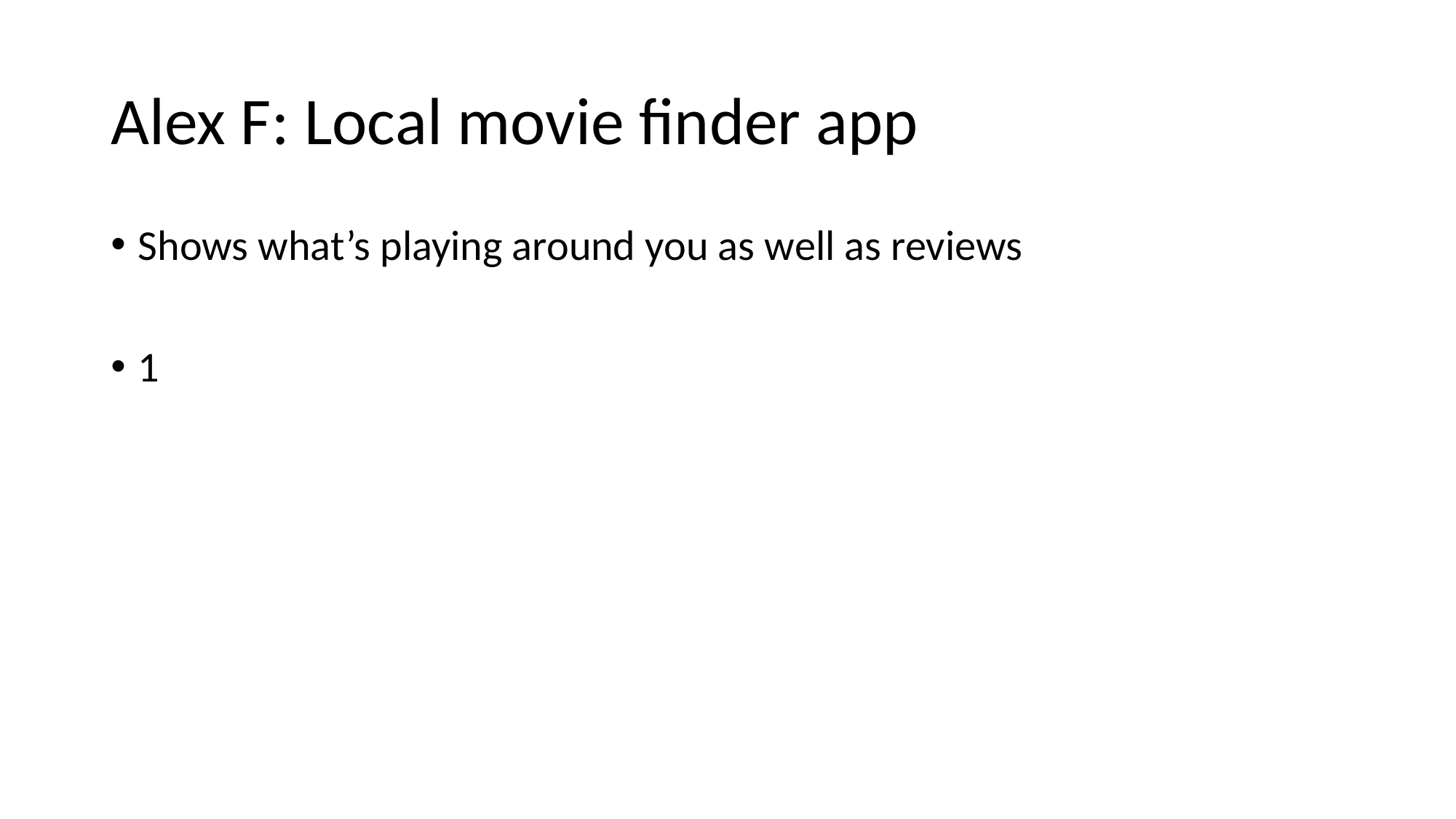

# Alex F: Local movie finder app
Shows what’s playing around you as well as reviews

1